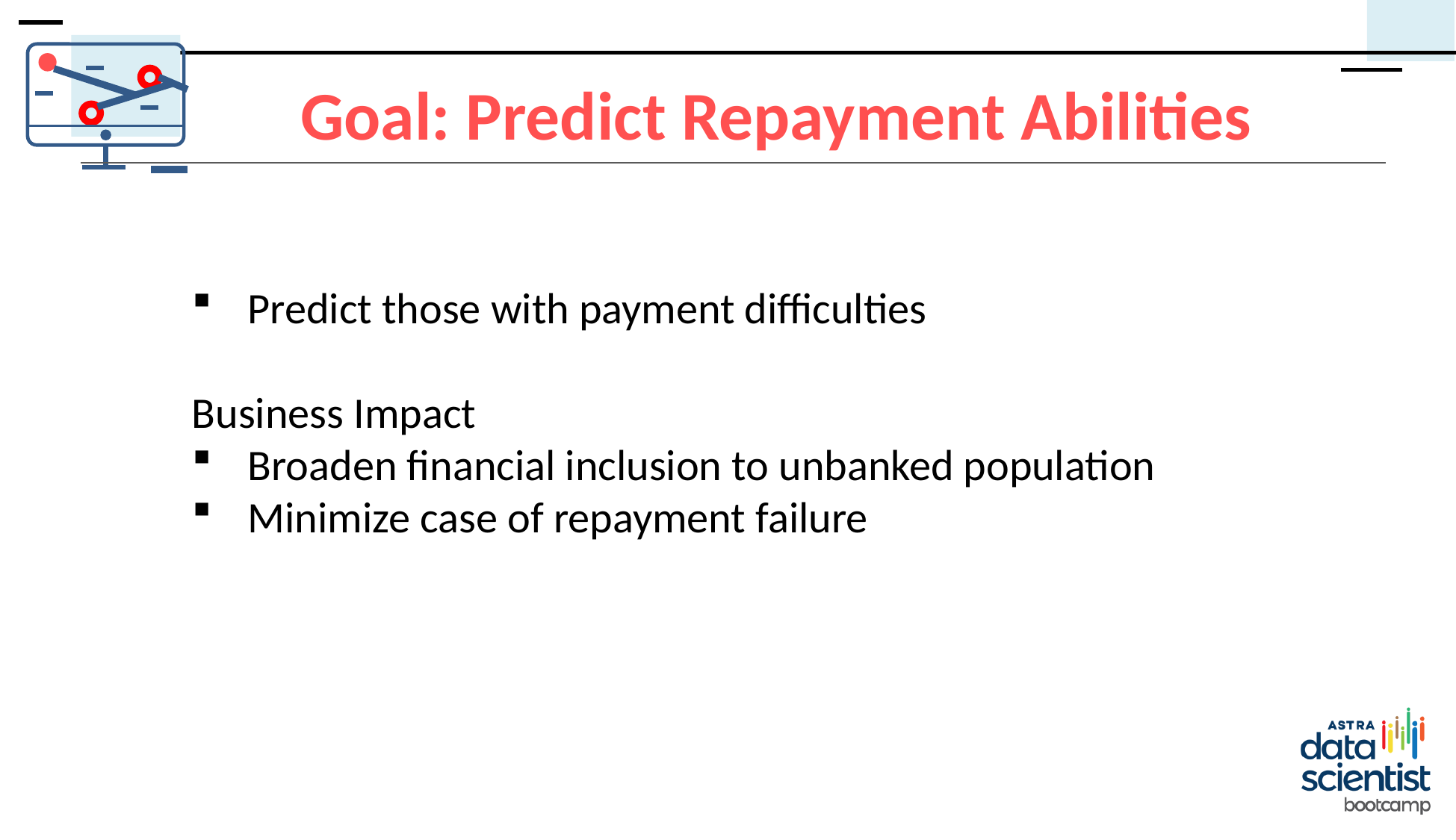

Goal: Predict Repayment Abilities
Predict those with payment difficulties

Business Impact
Broaden financial inclusion to unbanked population
Minimize case of repayment failure